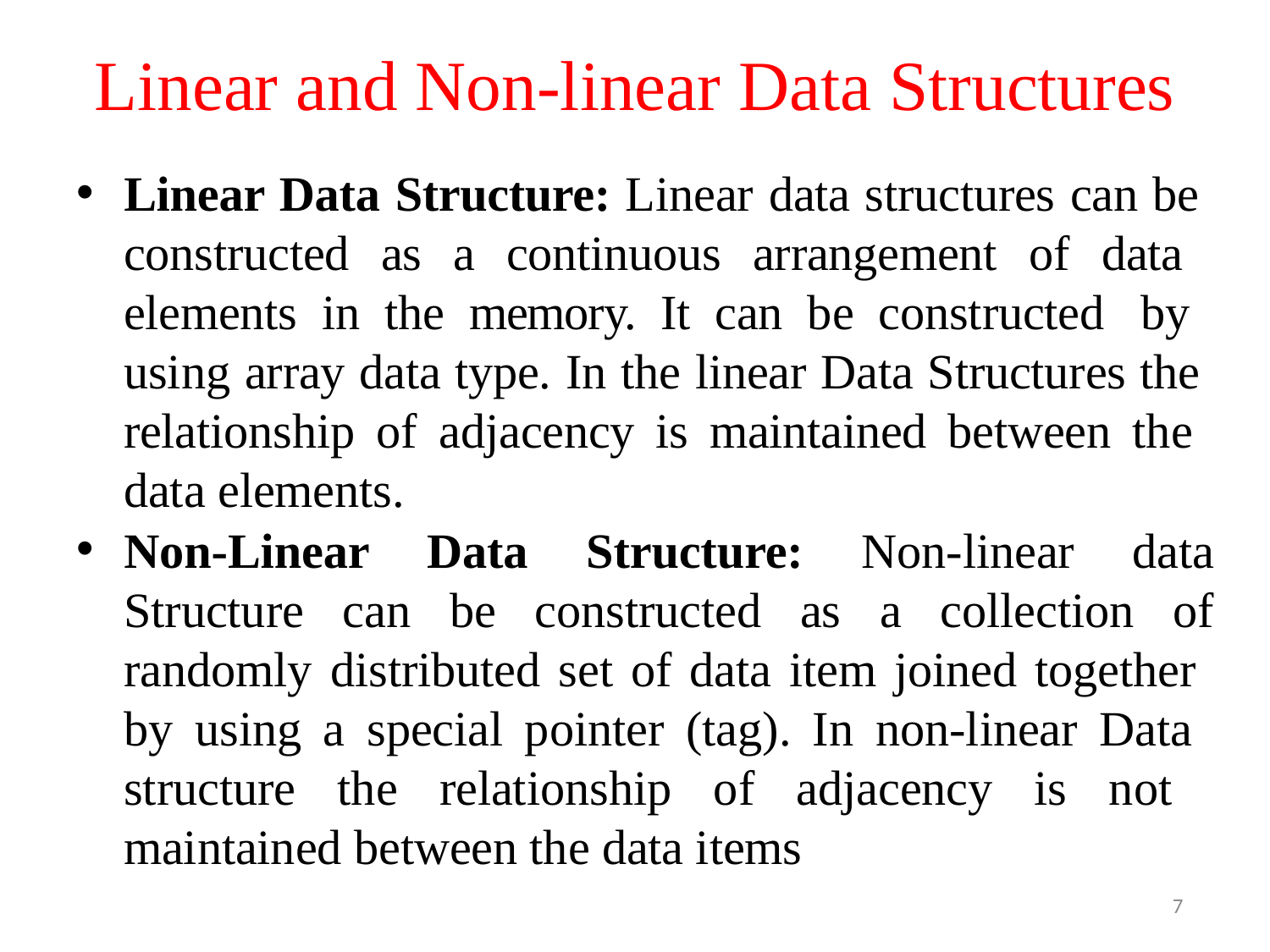

# Linear and Non-linear Data Structures
Linear Data Structure: Linear data structures can be  constructed as a continuous arrangement of data  elements in the memory. It can be constructed by  using array data type. In the linear Data Structures the  relationship of adjacency is maintained between the  data elements.
Non-Linear Data Structure: Non-linear data Structure can be constructed as a collection of randomly distributed set of data item joined together  by using a special pointer (tag). In non-linear Data  structure the relationship of adjacency is not  maintained between the data items
7